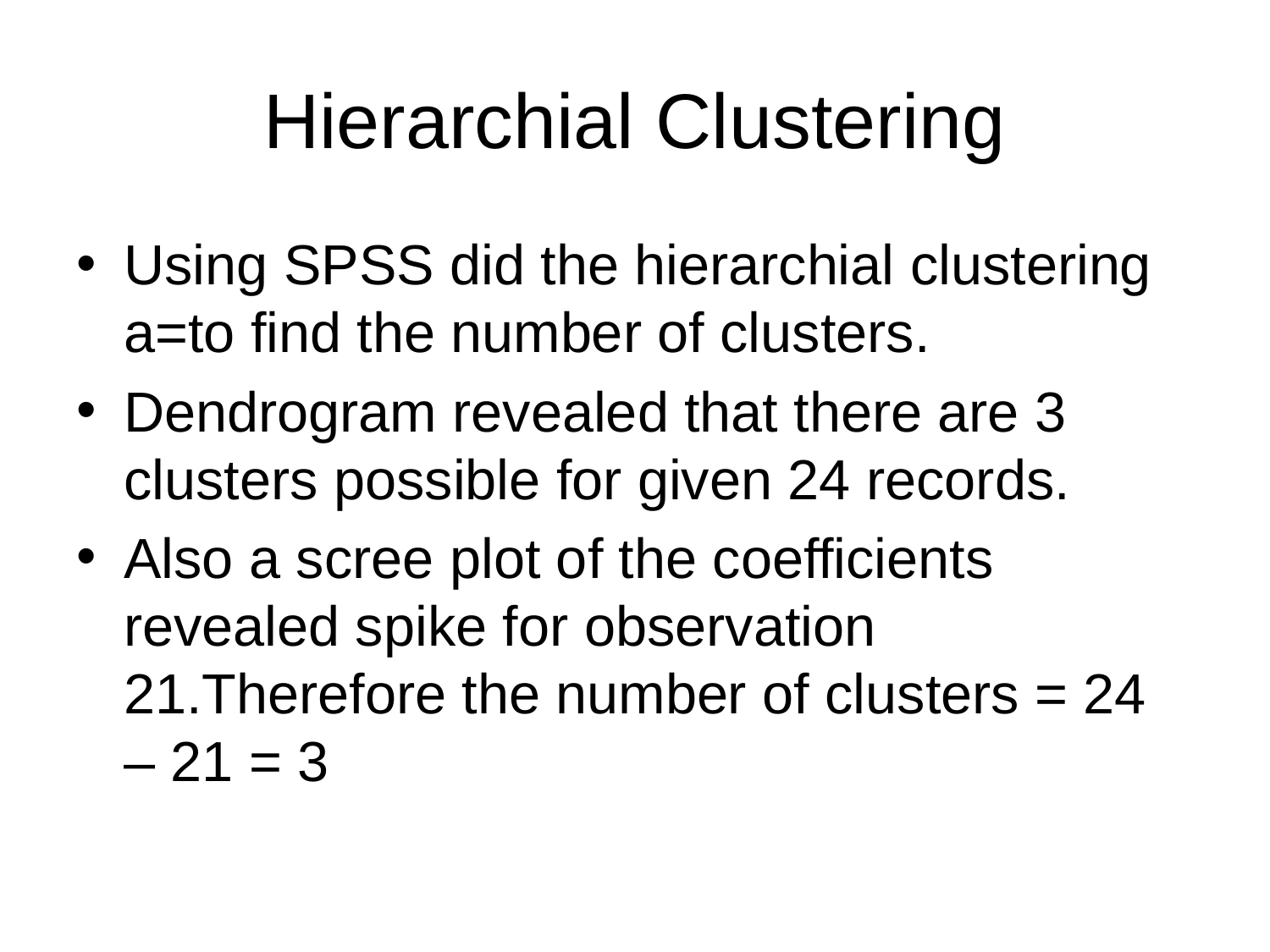

# Hierarchial Clustering
Using SPSS did the hierarchial clustering a=to find the number of clusters.
Dendrogram revealed that there are 3 clusters possible for given 24 records.
Also a scree plot of the coefficients revealed spike for observation 21.Therefore the number of clusters = 24 – 21 = 3